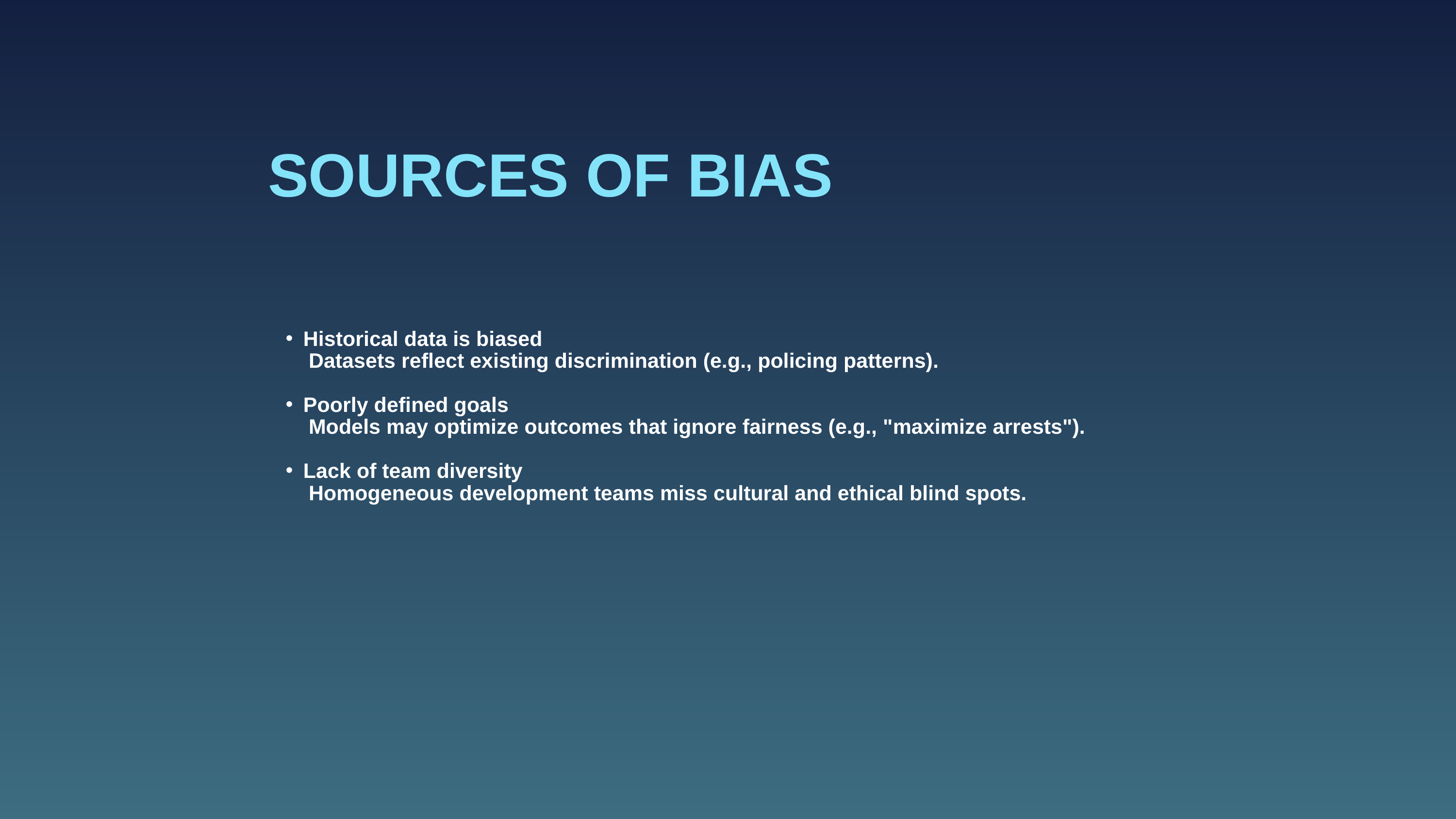

SOURCES OF BIAS
Historical data is biased
       Datasets reflect existing discrimination (e.g., policing patterns).

Poorly defined goals
       Models may optimize outcomes that ignore fairness (e.g., "maximize arrests").

Lack of team diversity
       Homogeneous development teams miss cultural and ethical blind spots.